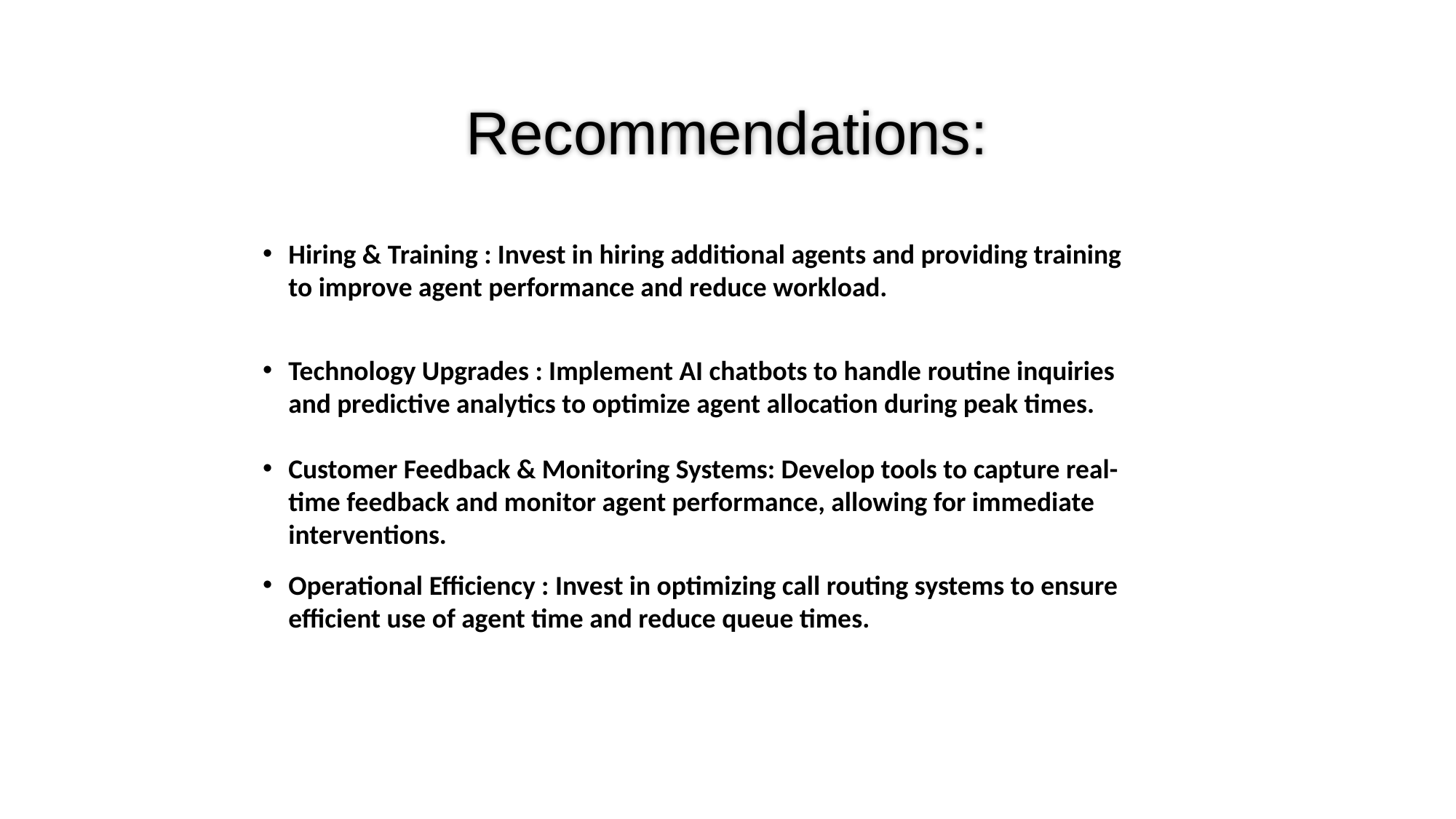

# Recommendations:
Hiring & Training : Invest in hiring additional agents and providing training to improve agent performance and reduce workload.

Technology Upgrades : Implement AI chatbots to handle routine inquiries and predictive analytics to optimize agent allocation during peak times.

Customer Feedback & Monitoring Systems: Develop tools to capture real-time feedback and monitor agent performance, allowing for immediate interventions.
Operational Efficiency : Invest in optimizing call routing systems to ensure efficient use of agent time and reduce queue times.